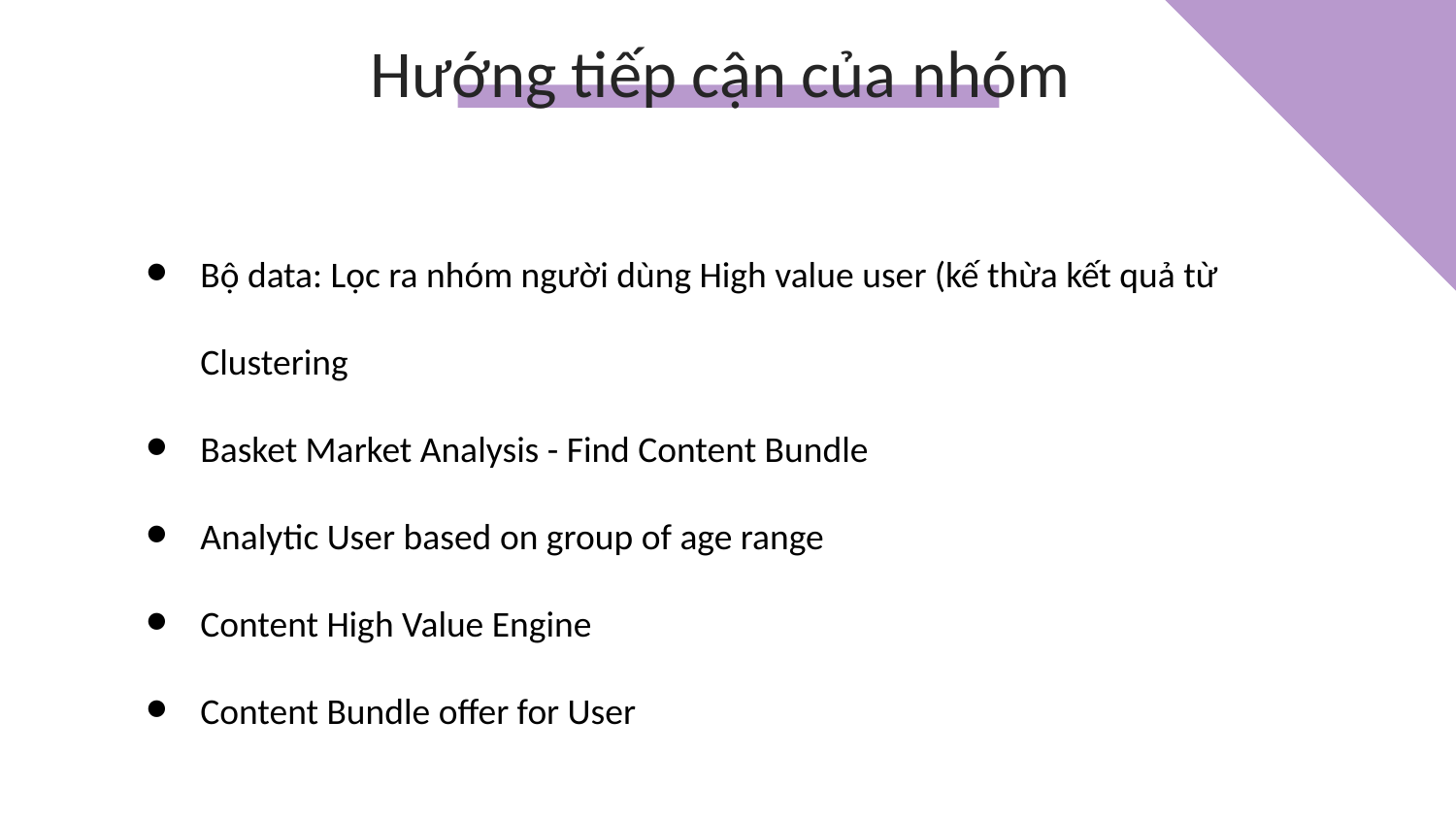

# Hướng tiếp cận của nhóm

Bộ data: Lọc ra nhóm người dùng High value user (kế thừa kết quả từ Clustering
Basket Market Analysis - Find Content Bundle
Analytic User based on group of age range
Content High Value Engine
Content Bundle offer for User